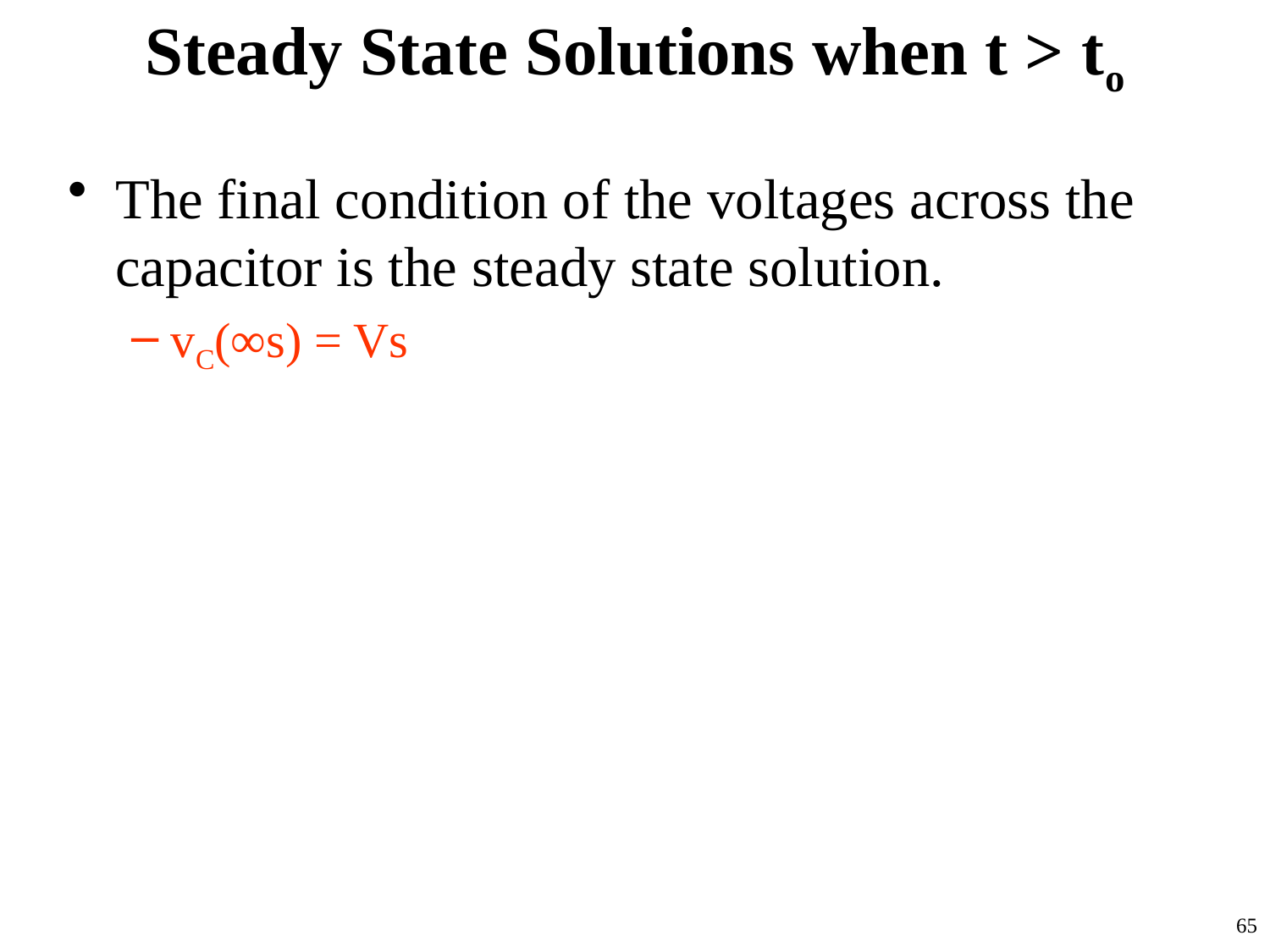

# Steady State Solutions when t > to
The final condition of the voltages across the capacitor is the steady state solution.
vC(∞s) = Vs

65